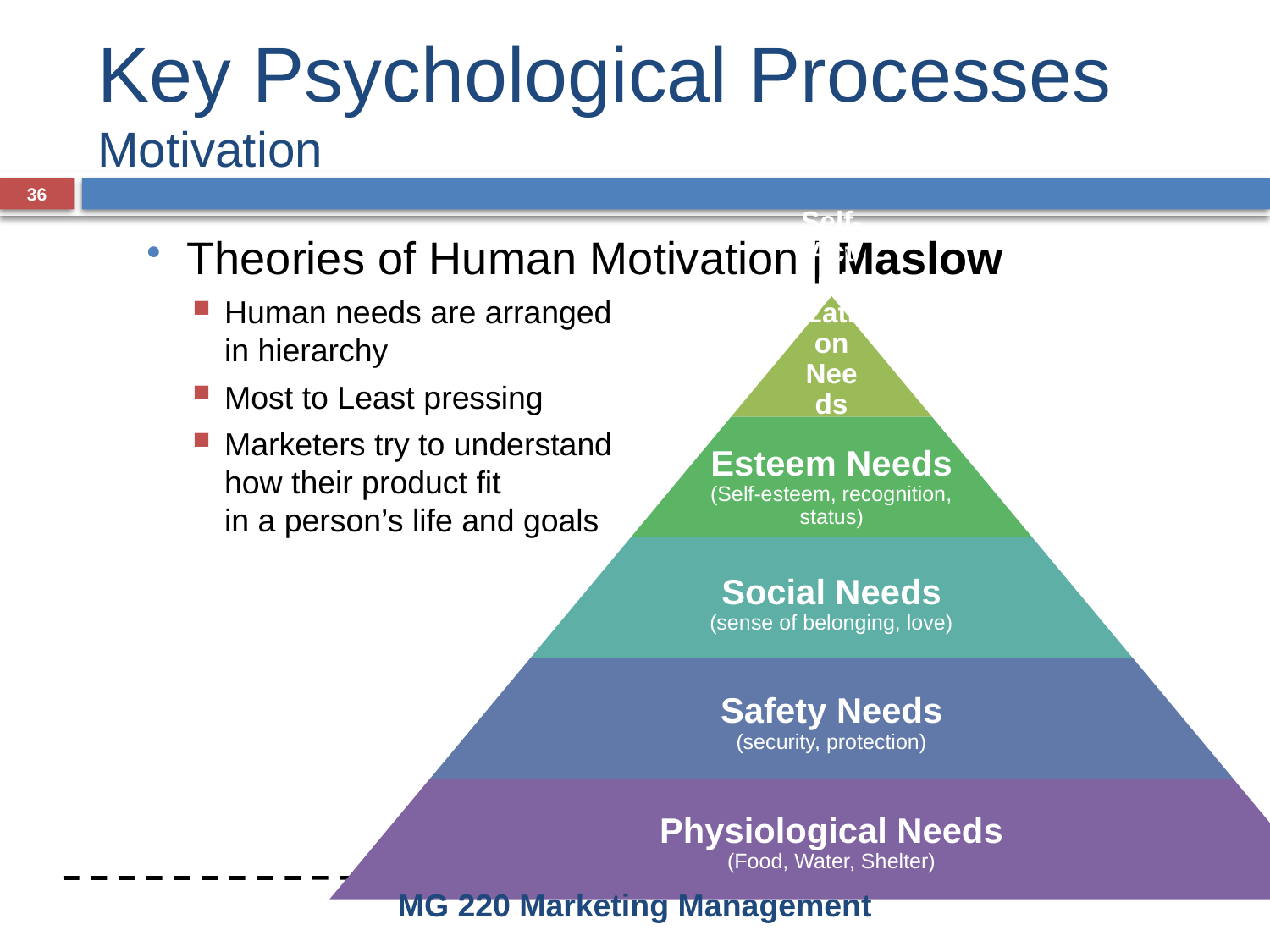

# Key Psychological Processes Motivation
36
Theories of Human Motivation | Maslow
Human needs are arranged
in hierarchy
Most to Least pressing
Marketers try to understand
how their product fit
in a person’s life and goals
Self-Actualization Needs
(self-development and realization)
Esteem Needs
(Self-esteem, recognition, status)
Social Needs
(sense of belonging, love)
Safety Needs
(security, protection)
Physiological Needs
(Food, Water, Shelter)
MG 220 Marketing Management